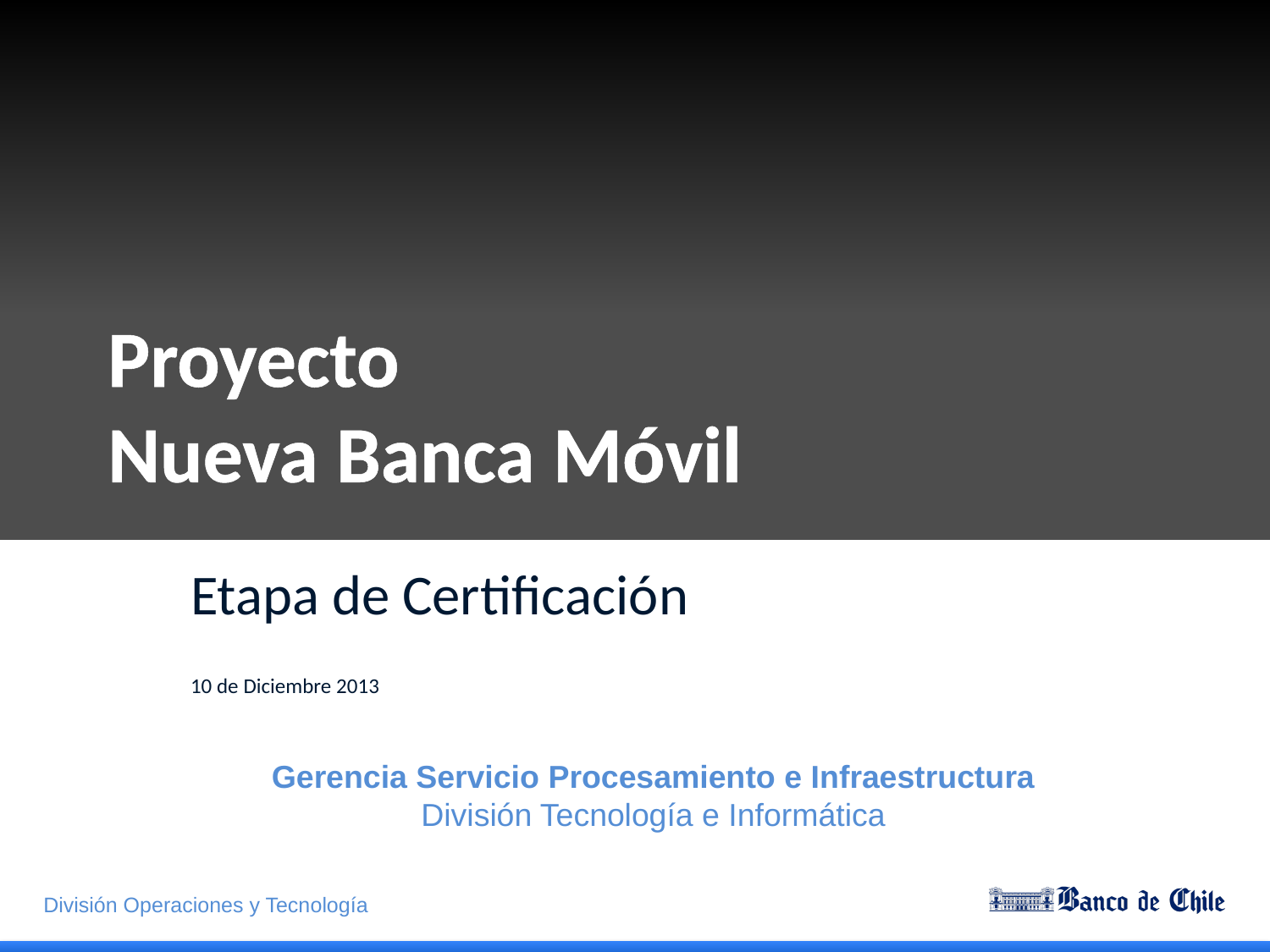

# Proyecto Nueva Banca Móvil
Etapa de Certificación
10 de Diciembre 2013

Gerencia Servicio Procesamiento e Infraestructura
División Tecnología e Informática